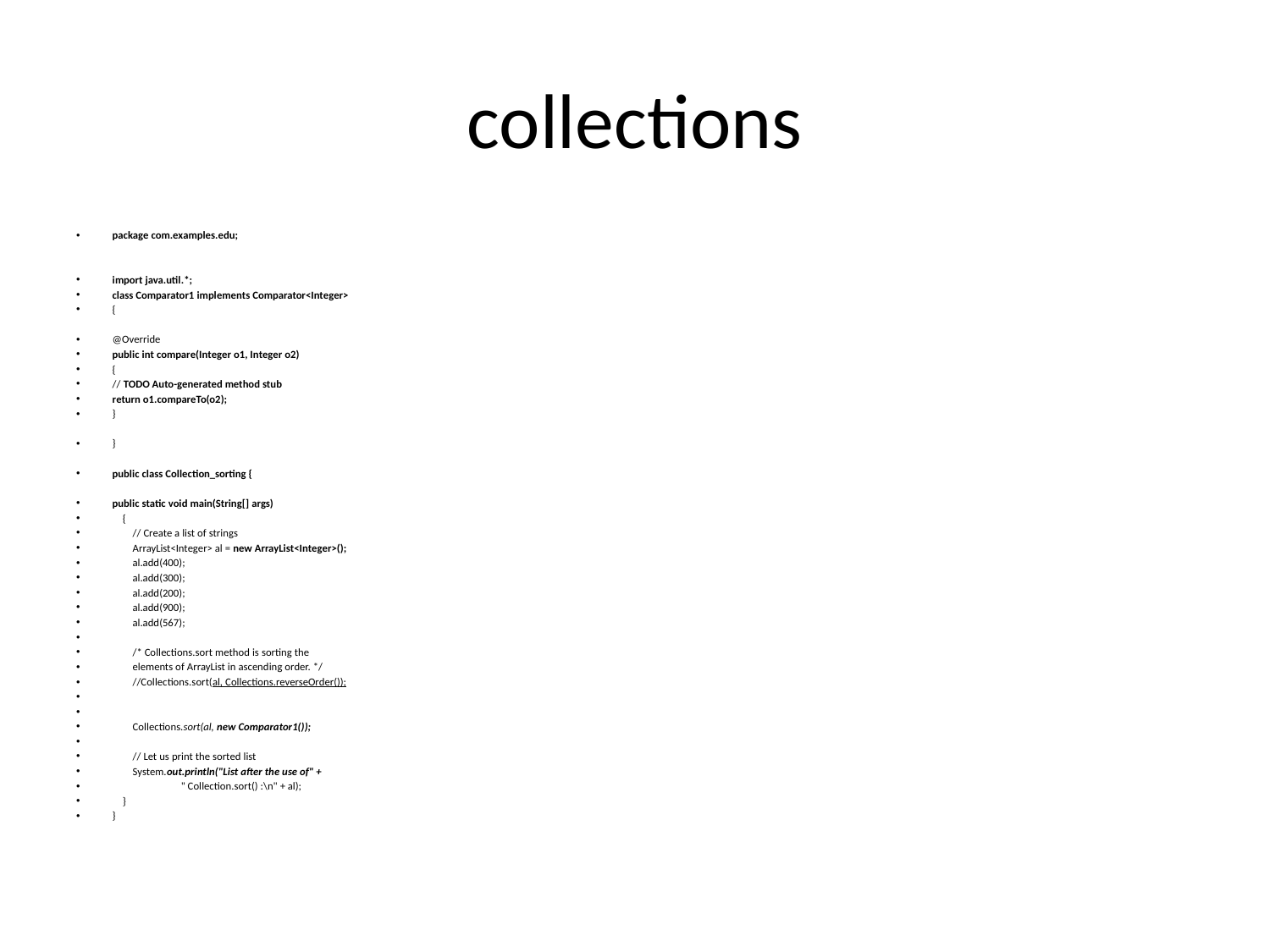

# collections
package com.examples.edu;

import java.util.*;
class Comparator1 implements Comparator<Integer>
{

@Override
public int compare(Integer o1, Integer o2)
{
// TODO Auto-generated method stub
return o1.compareTo(o2);
}

}

public class Collection_sorting {

public static void main(String[] args)
    {
        // Create a list of strings
        ArrayList<Integer> al = new ArrayList<Integer>();
        al.add(400);
        al.add(300);
        al.add(200);
        al.add(900);
        al.add(567);

        /* Collections.sort method is sorting the
        elements of ArrayList in ascending order. */
        //Collections.sort(al, Collections.reverseOrder());

        Collections.sort(al, new Comparator1());

        // Let us print the sorted list
        System.out.println("List after the use of" +
                           " Collection.sort() :\n" + al);
    }
}